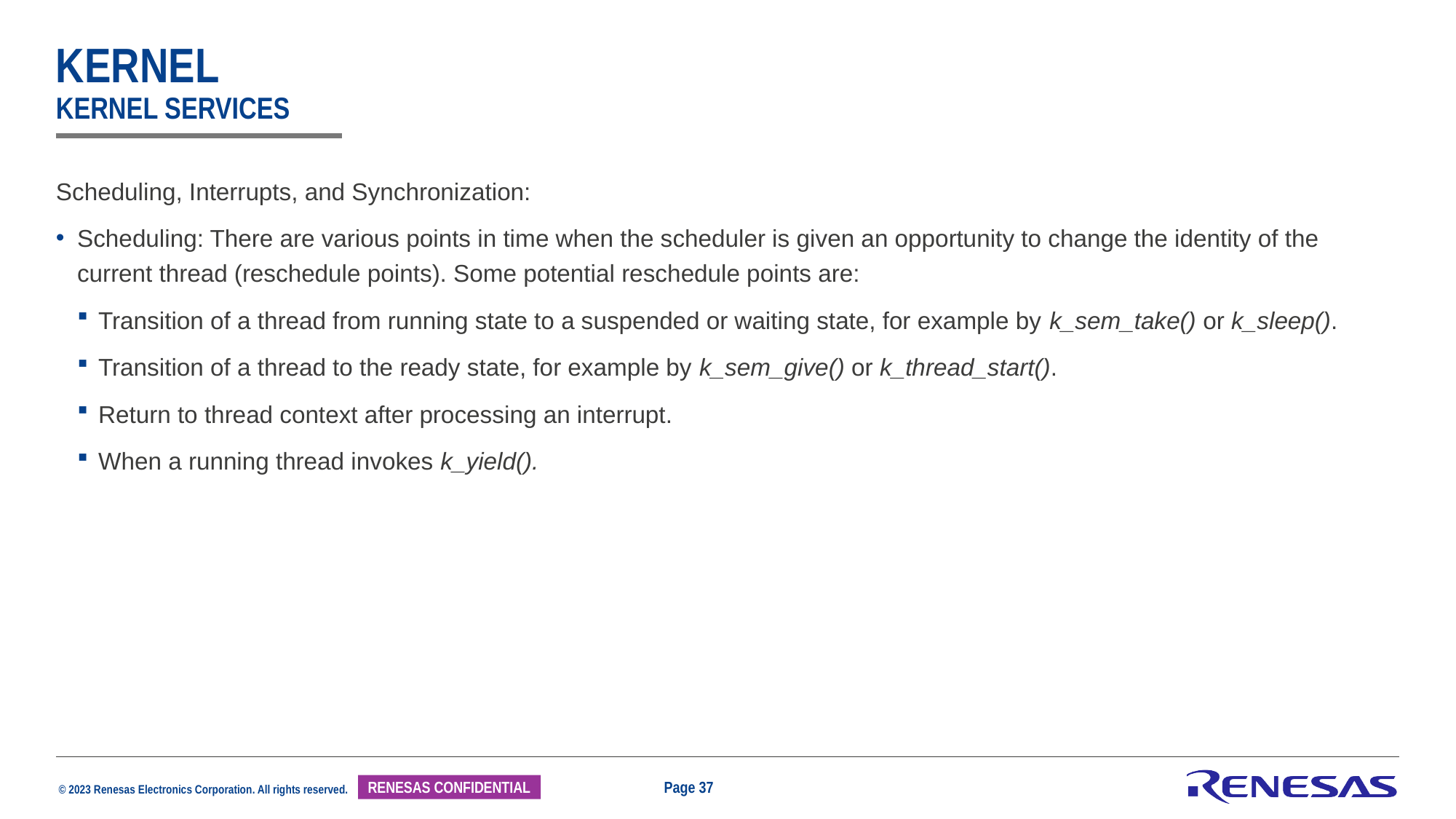

# Kernel kernel Services
Scheduling, Interrupts, and Synchronization:
Scheduling: There are various points in time when the scheduler is given an opportunity to change the identity of the current thread (reschedule points). Some potential reschedule points are:
Transition of a thread from running state to a suspended or waiting state, for example by k_sem_take() or k_sleep().
Transition of a thread to the ready state, for example by k_sem_give() or k_thread_start().
Return to thread context after processing an interrupt.
When a running thread invokes k_yield().